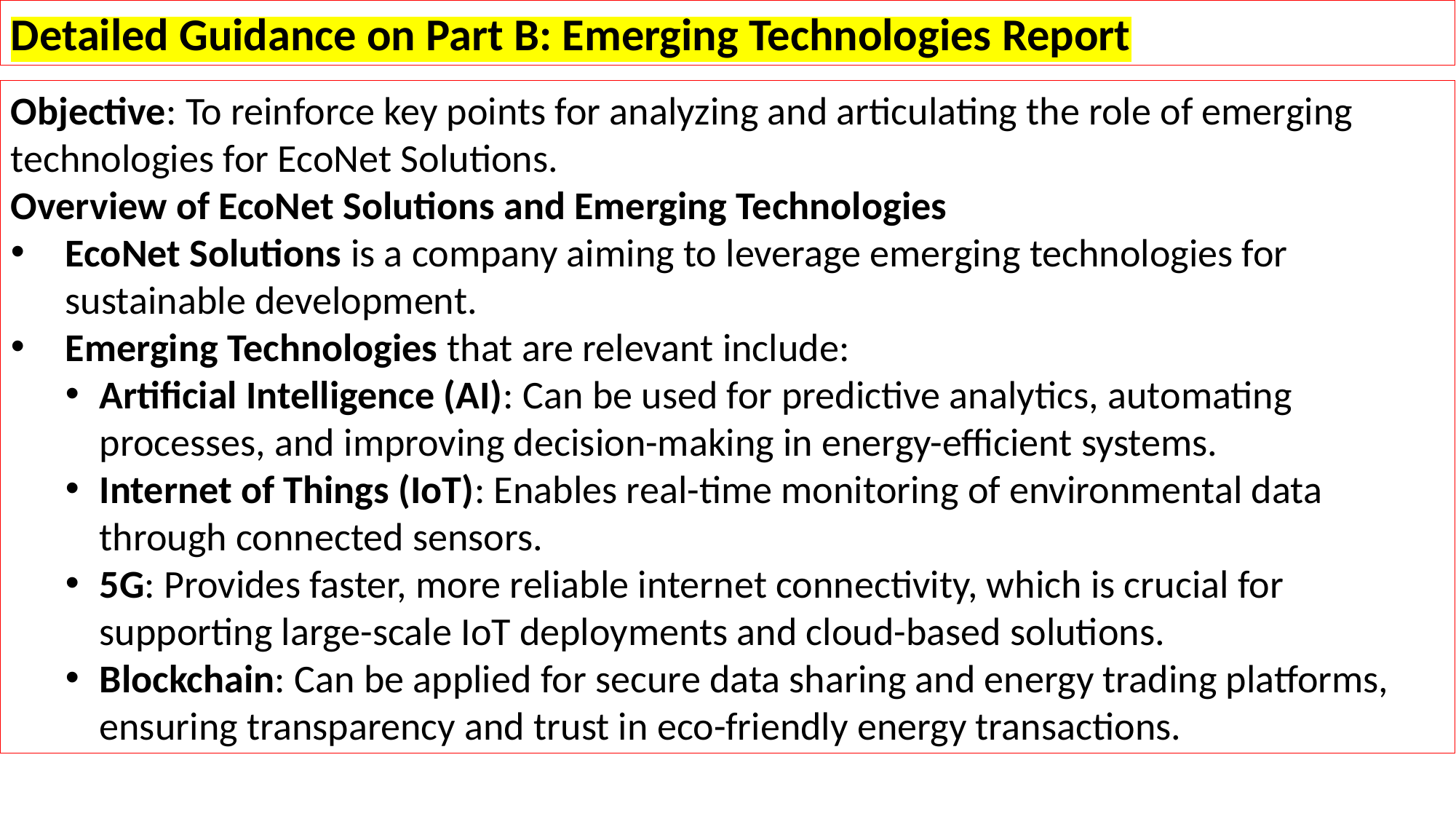

Detailed Guidance on Part B: Emerging Technologies Report
Objective: To reinforce key points for analyzing and articulating the role of emerging technologies for EcoNet Solutions.
Overview of EcoNet Solutions and Emerging Technologies
EcoNet Solutions is a company aiming to leverage emerging technologies for sustainable development.
Emerging Technologies that are relevant include:
Artificial Intelligence (AI): Can be used for predictive analytics, automating processes, and improving decision-making in energy-efficient systems.
Internet of Things (IoT): Enables real-time monitoring of environmental data through connected sensors.
5G: Provides faster, more reliable internet connectivity, which is crucial for supporting large-scale IoT deployments and cloud-based solutions.
Blockchain: Can be applied for secure data sharing and energy trading platforms, ensuring transparency and trust in eco-friendly energy transactions.